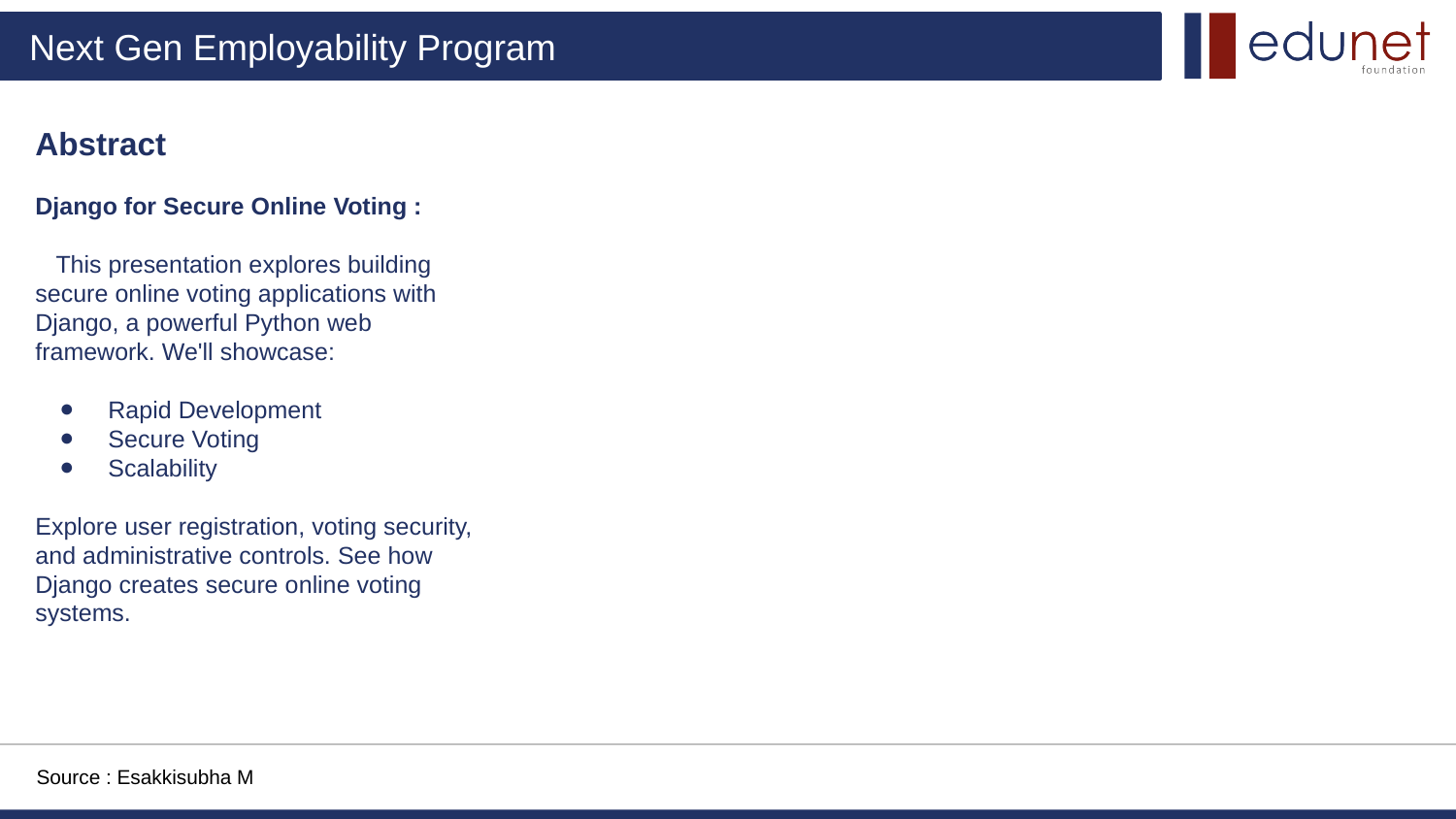

# Abstract

Django for Secure Online Voting :

   This presentation explores building secure online voting applications with Django, a powerful Python web framework. We'll showcase:

Rapid Development
Secure Voting
Scalability

Explore user registration, voting security, and administrative controls. See how Django creates secure online voting systems.

Source : Esakkisubha M